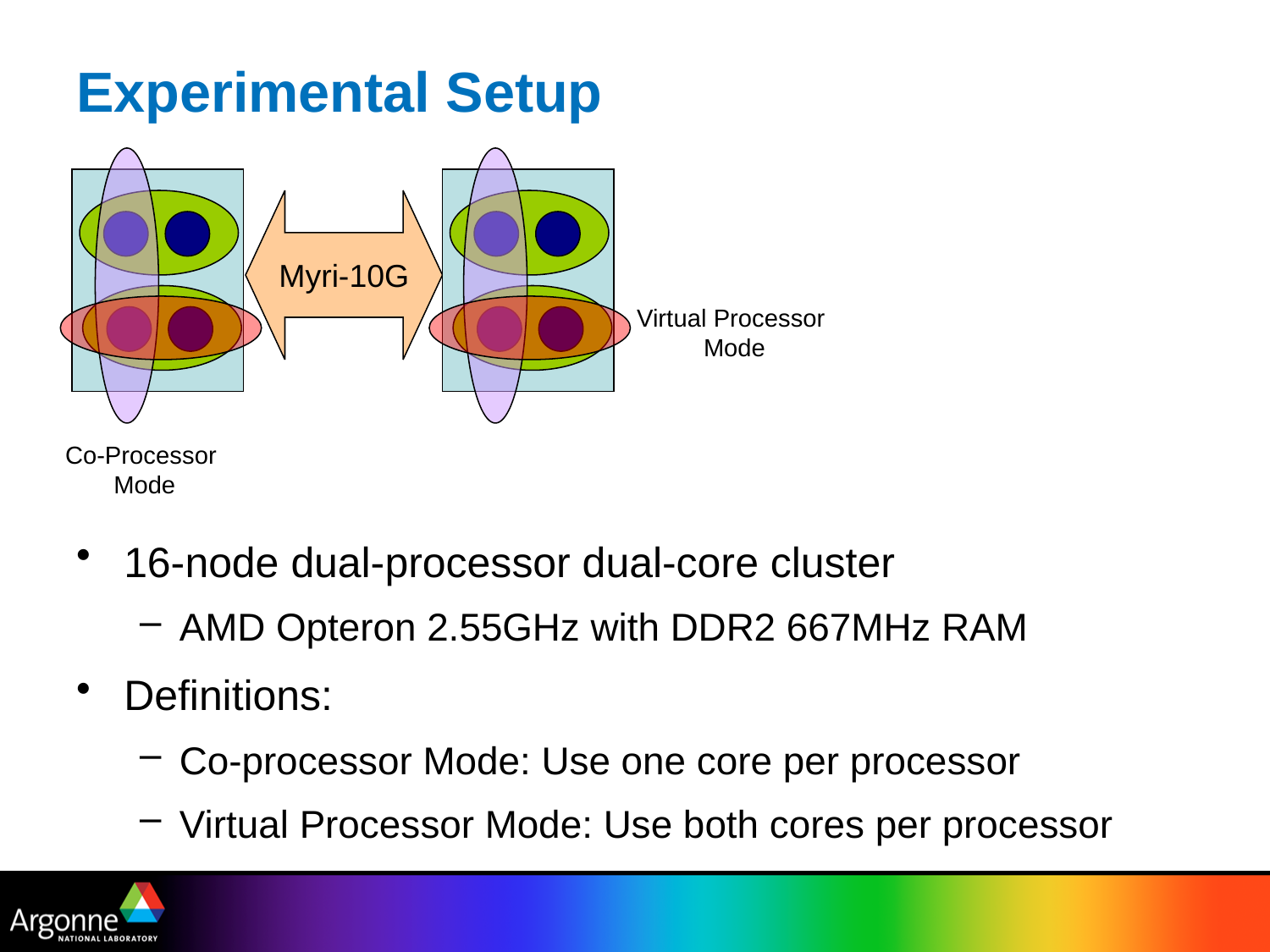

# Experimental Setup

Co-Processor
Mode

Myri-10G

Virtual Processor
Mode

16-node dual-processor dual-core cluster
AMD Opteron 2.55GHz with DDR2 667MHz RAM
Definitions:
Co-processor Mode: Use one core per processor
Virtual Processor Mode: Use both cores per processor